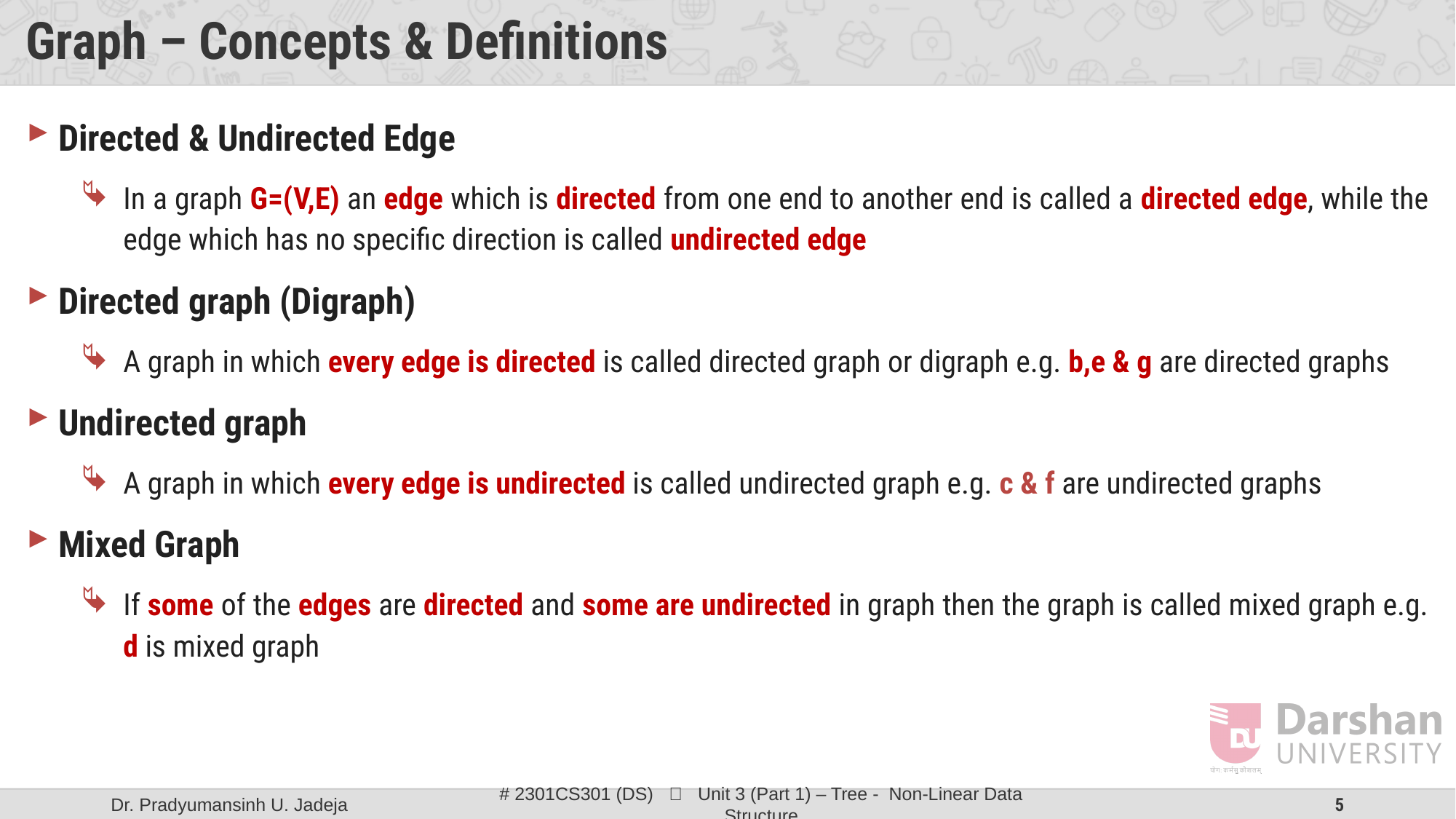

# Graph – Concepts & Definitions
Directed & Undirected Edge
In a graph G=(V,E) an edge which is directed from one end to another end is called a directed edge, while the edge which has no specific direction is called undirected edge
Directed graph (Digraph)
A graph in which every edge is directed is called directed graph or digraph e.g. b,e & g are directed graphs
Undirected graph
A graph in which every edge is undirected is called undirected graph e.g. c & f are undirected graphs
Mixed Graph
If some of the edges are directed and some are undirected in graph then the graph is called mixed graph e.g. d is mixed graph